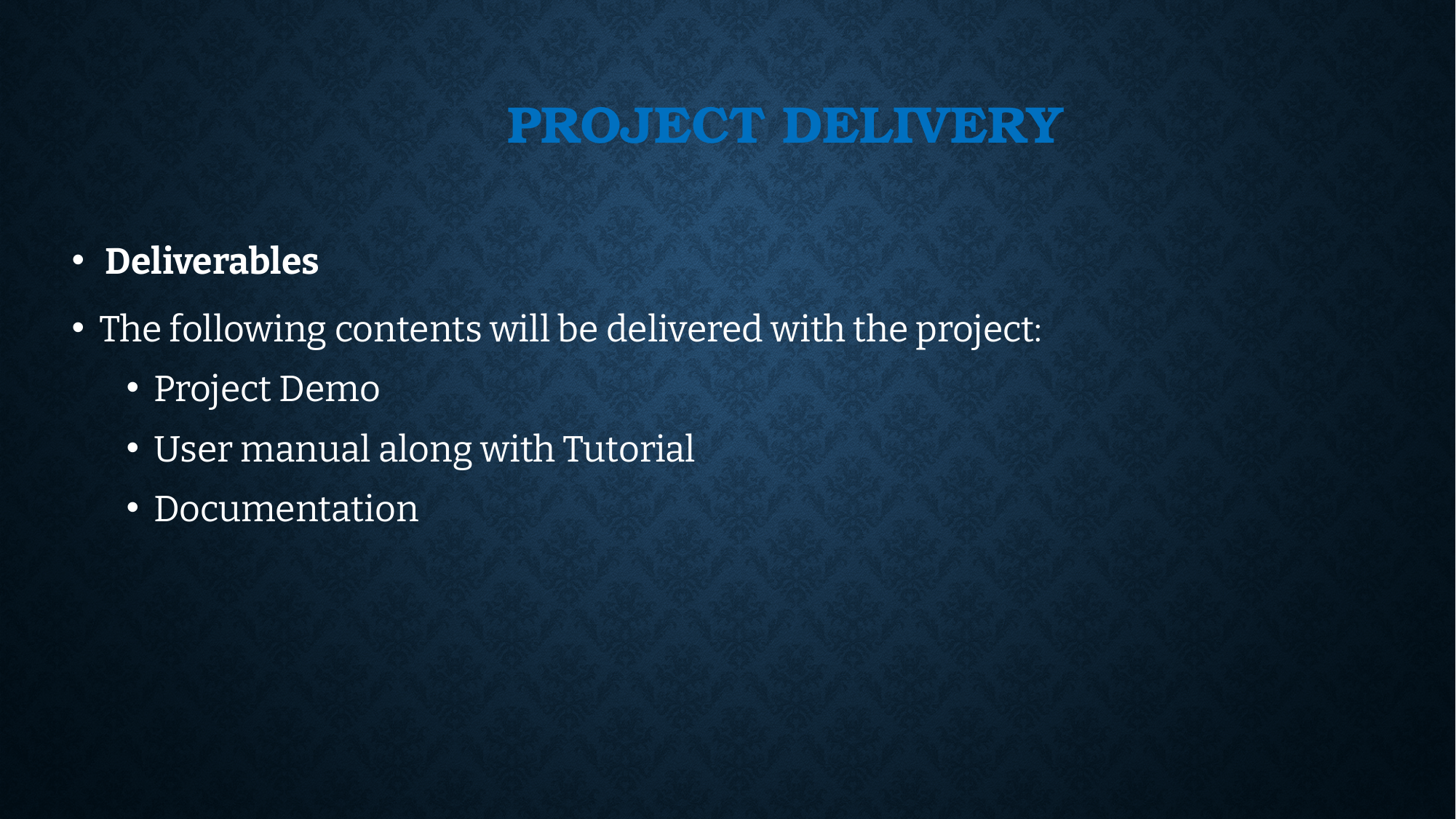

# Project Delivery
 Deliverables
The following contents will be delivered with the project:
Project Demo
User manual along with Tutorial
Documentation